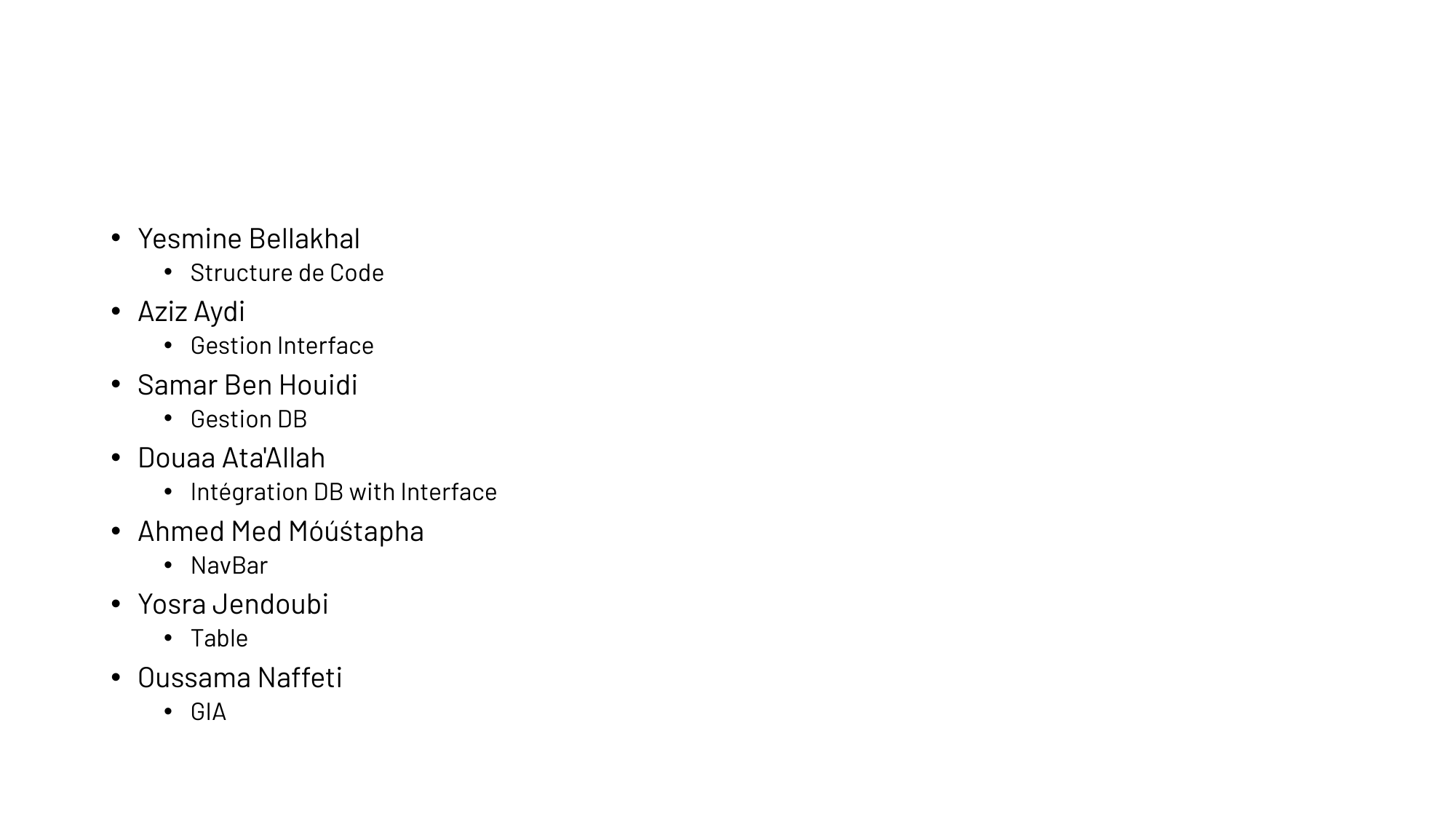

#
Yesmine Bellakhal
Structure de Code
Aziz Aydi
Gestion Interface
Samar Ben Houidi
Gestion DB
Douaa Ata'Allah
Intégration DB with Interface
Ahmed Med Móúśtapha
NavBar
Yosra Jendoubi
Table
Oussama Naffeti
GIA